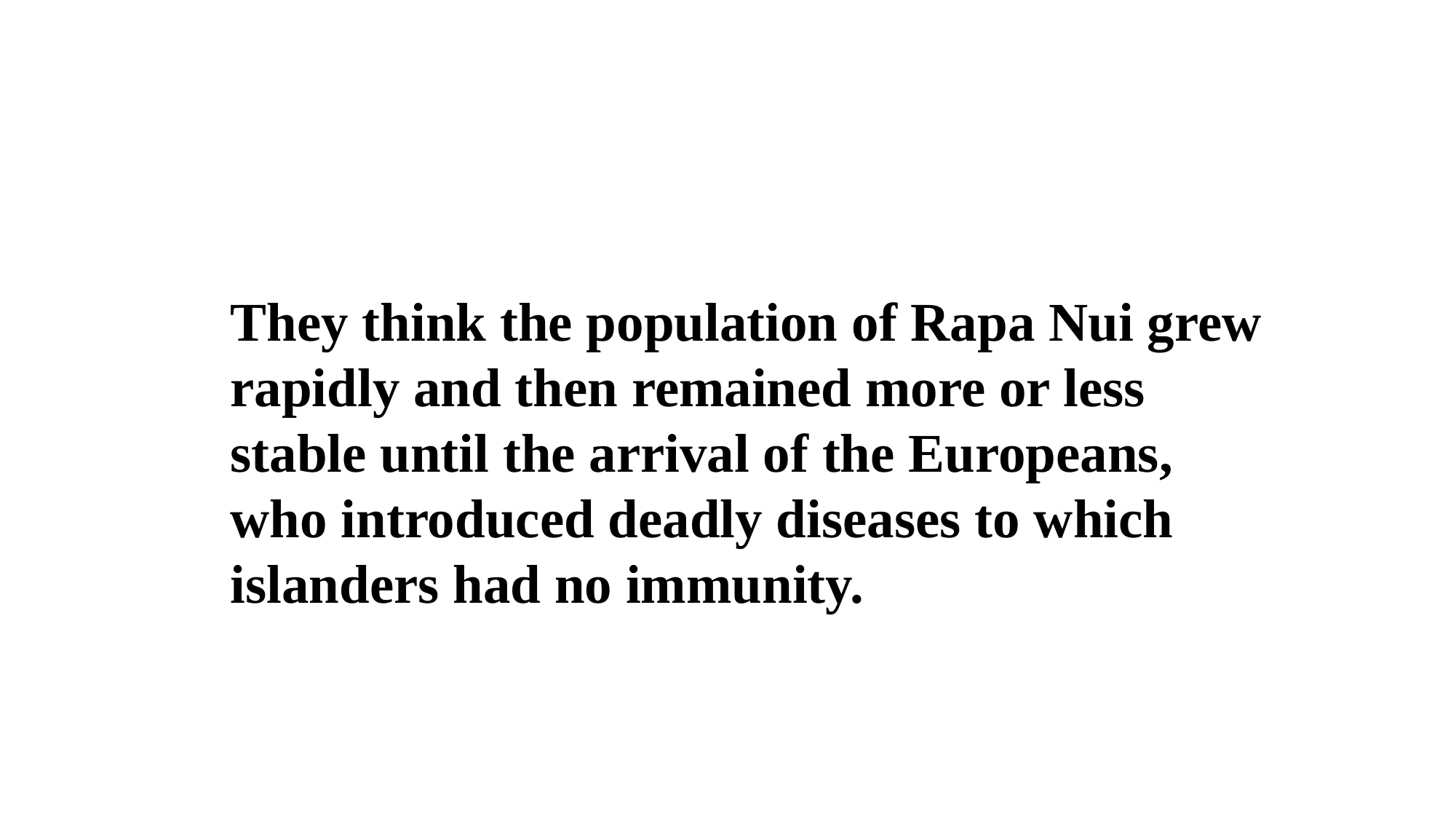

They think the population of Rapa Nui grew rapidly and then remained more or less stable until the arrival of the Europeans, who introduced deadly diseases to which islanders had no immunity.